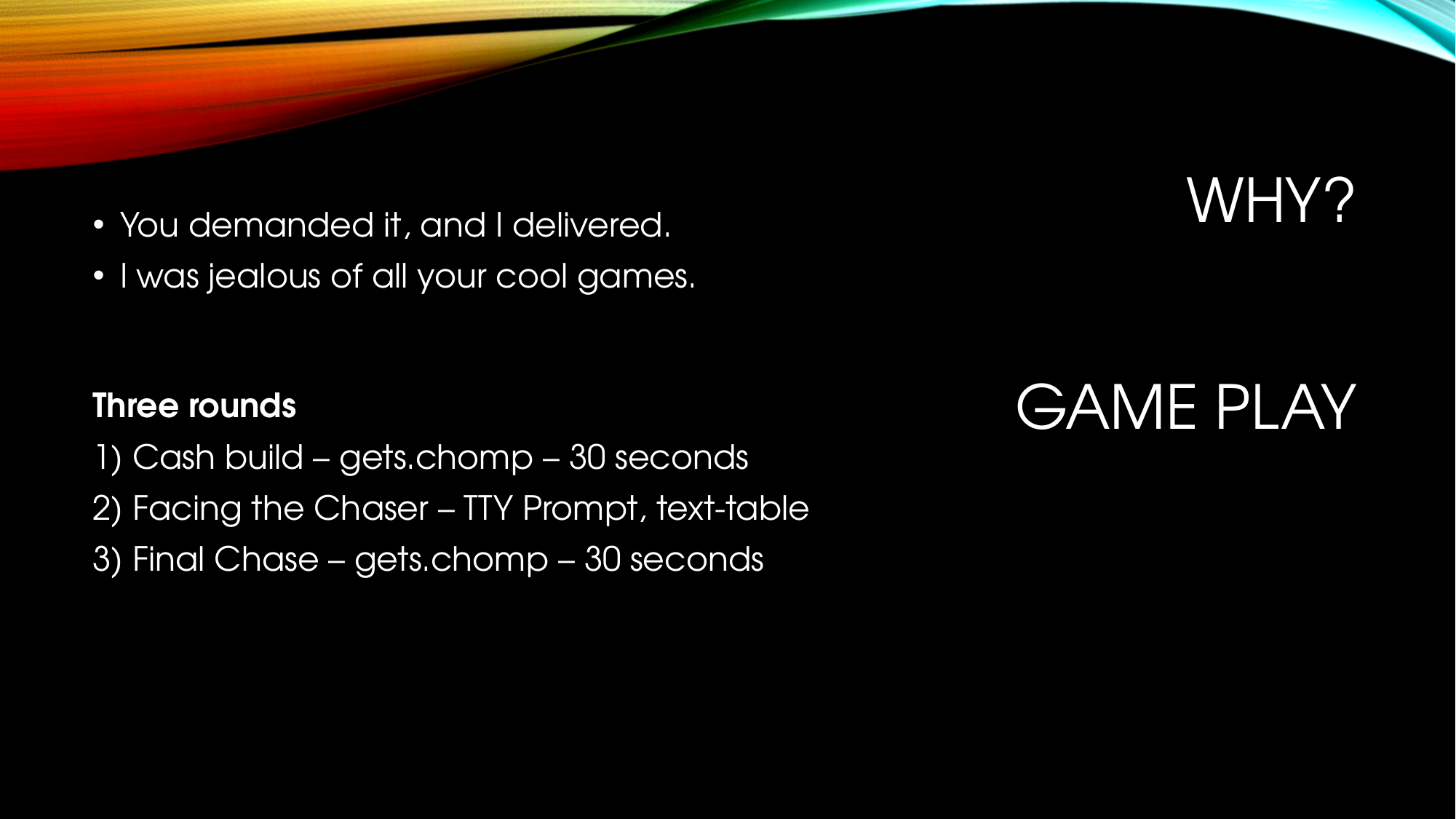

WHY?
You demanded it, and I delivered.
I was jealous of all your cool games.

# Game play
Three rounds
1) Cash build – gets.chomp – 30 seconds
2) Facing the Chaser – TTY Prompt, text-table
3) Final Chase – gets.chomp – 30 seconds